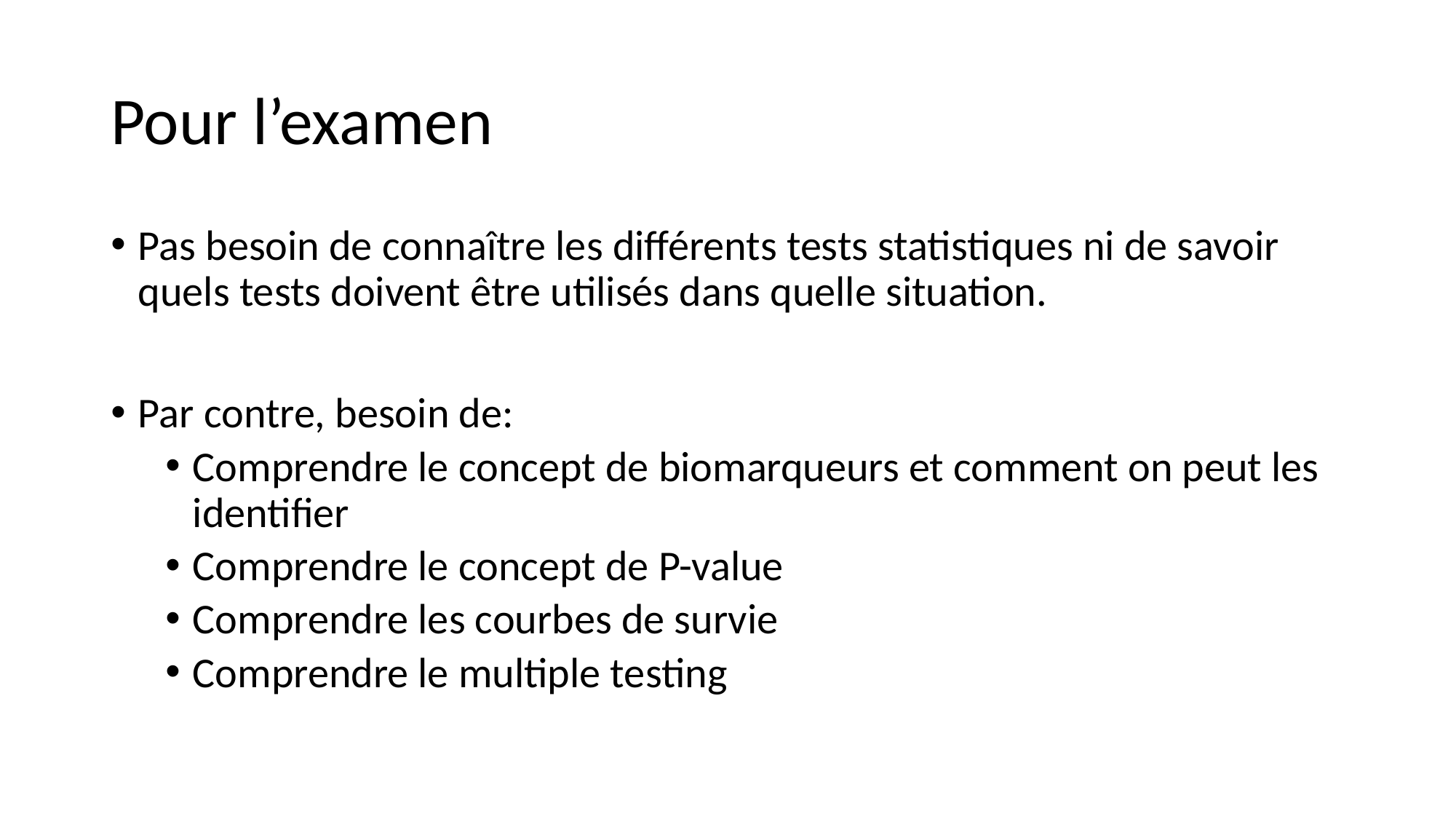

# Pour l’examen
Pas besoin de connaître les différents tests statistiques ni de savoir quels tests doivent être utilisés dans quelle situation.

Par contre, besoin de:
Comprendre le concept de biomarqueurs et comment on peut les identifier
Comprendre le concept de P-value
Comprendre les courbes de survie
Comprendre le multiple testing